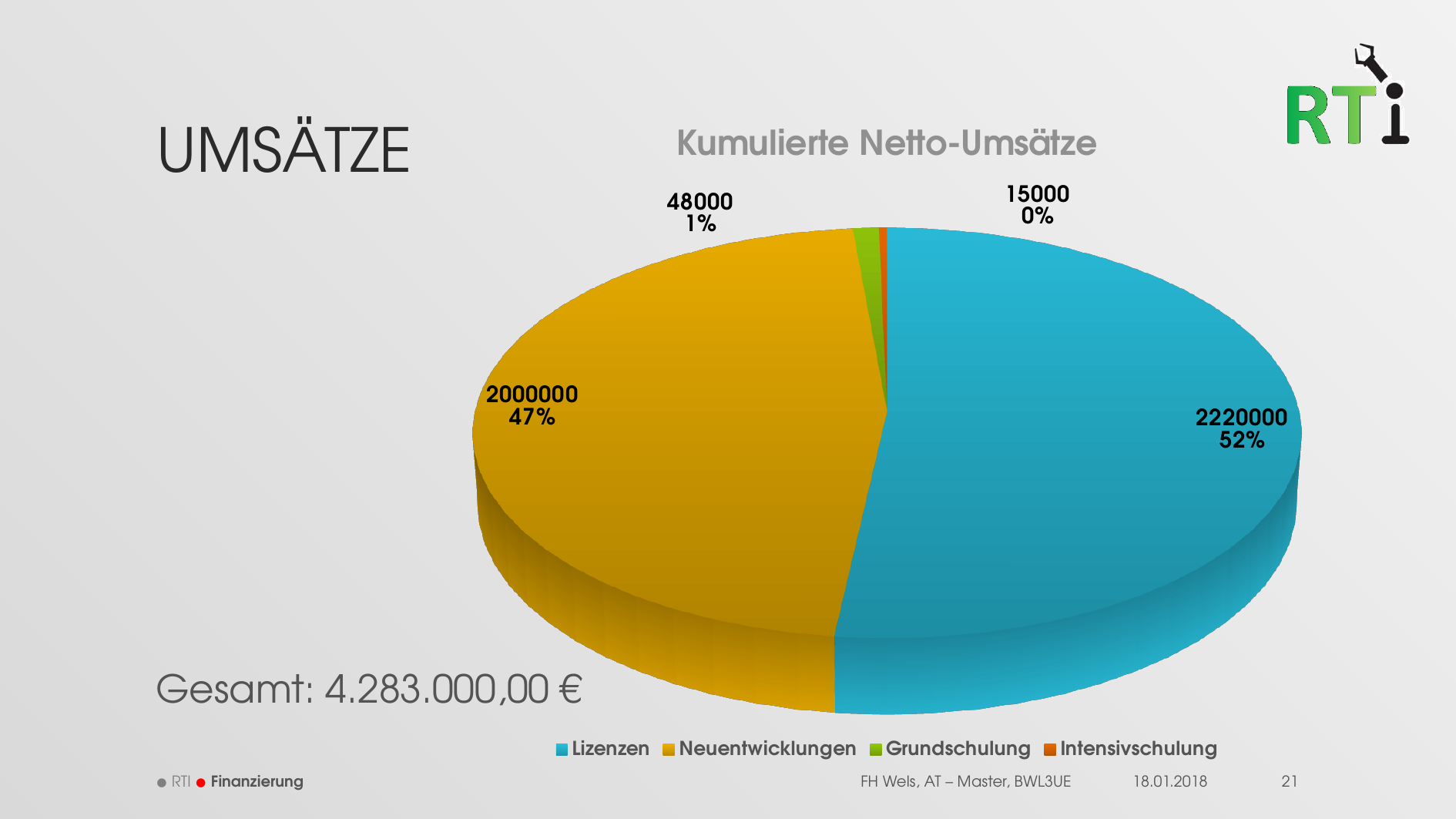

# Umsätze

[unsupported chart]

Gesamt: 4.283.000,00 €
● RTI ● Finanzierung
18.01.2018
21